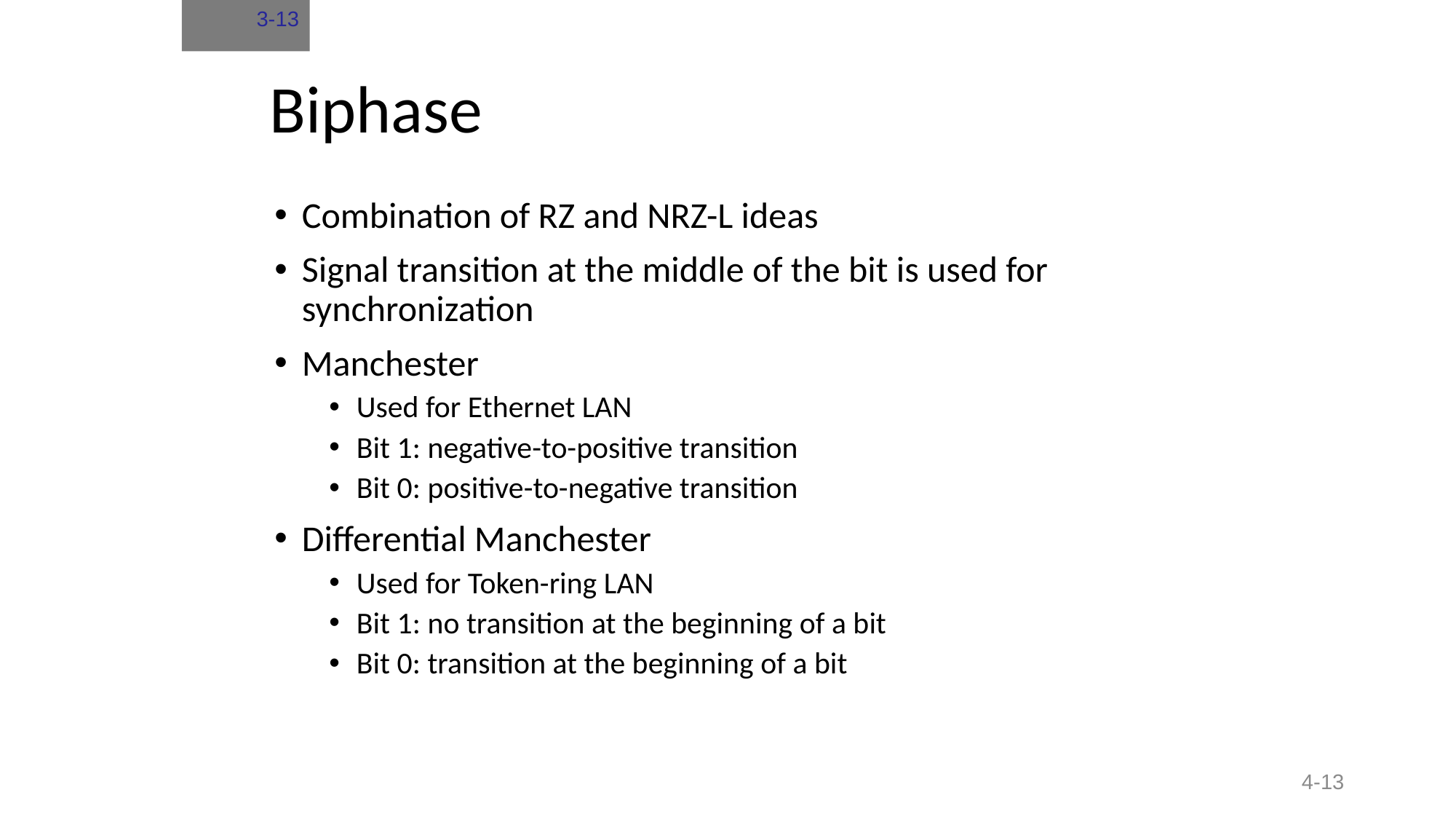

3-13
# Biphase
Combination of RZ and NRZ-L ideas
Signal transition at the middle of the bit is used for synchronization
Manchester
Used for Ethernet LAN
Bit 1: negative-to-positive transition
Bit 0: positive-to-negative transition
Differential Manchester
Used for Token-ring LAN
Bit 1: no transition at the beginning of a bit
Bit 0: transition at the beginning of a bit
4-13